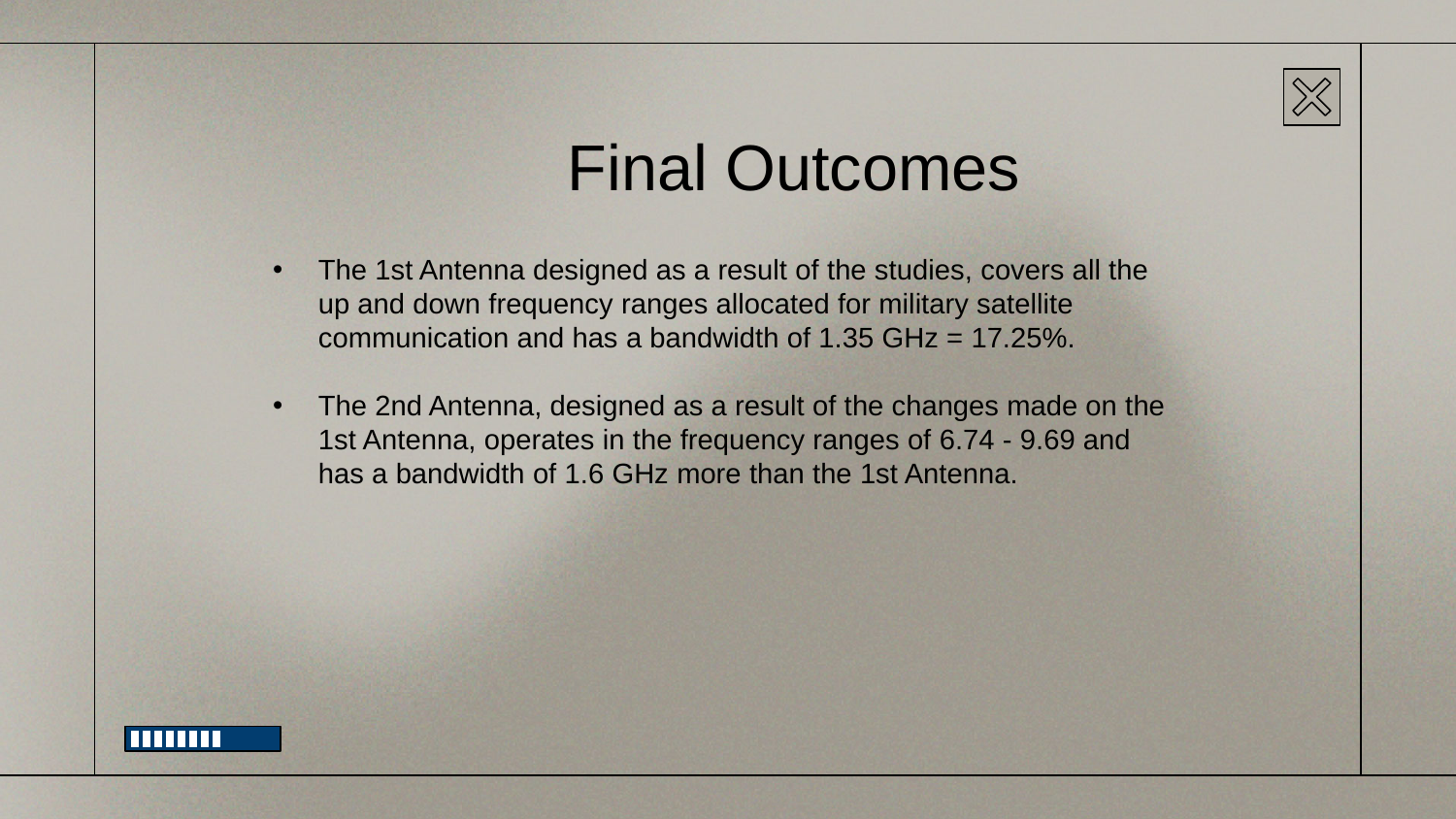

Final Outcomes

The 1st Antenna designed as a result of the studies, covers all the up and down frequency ranges allocated for military satellite communication and has a bandwidth of 1.35 GHz = 17.25%.

The 2nd Antenna, designed as a result of the changes made on the 1st Antenna, operates in the frequency ranges of 6.74 - 9.69 and has a bandwidth of 1.6 GHz more than the 1st Antenna.